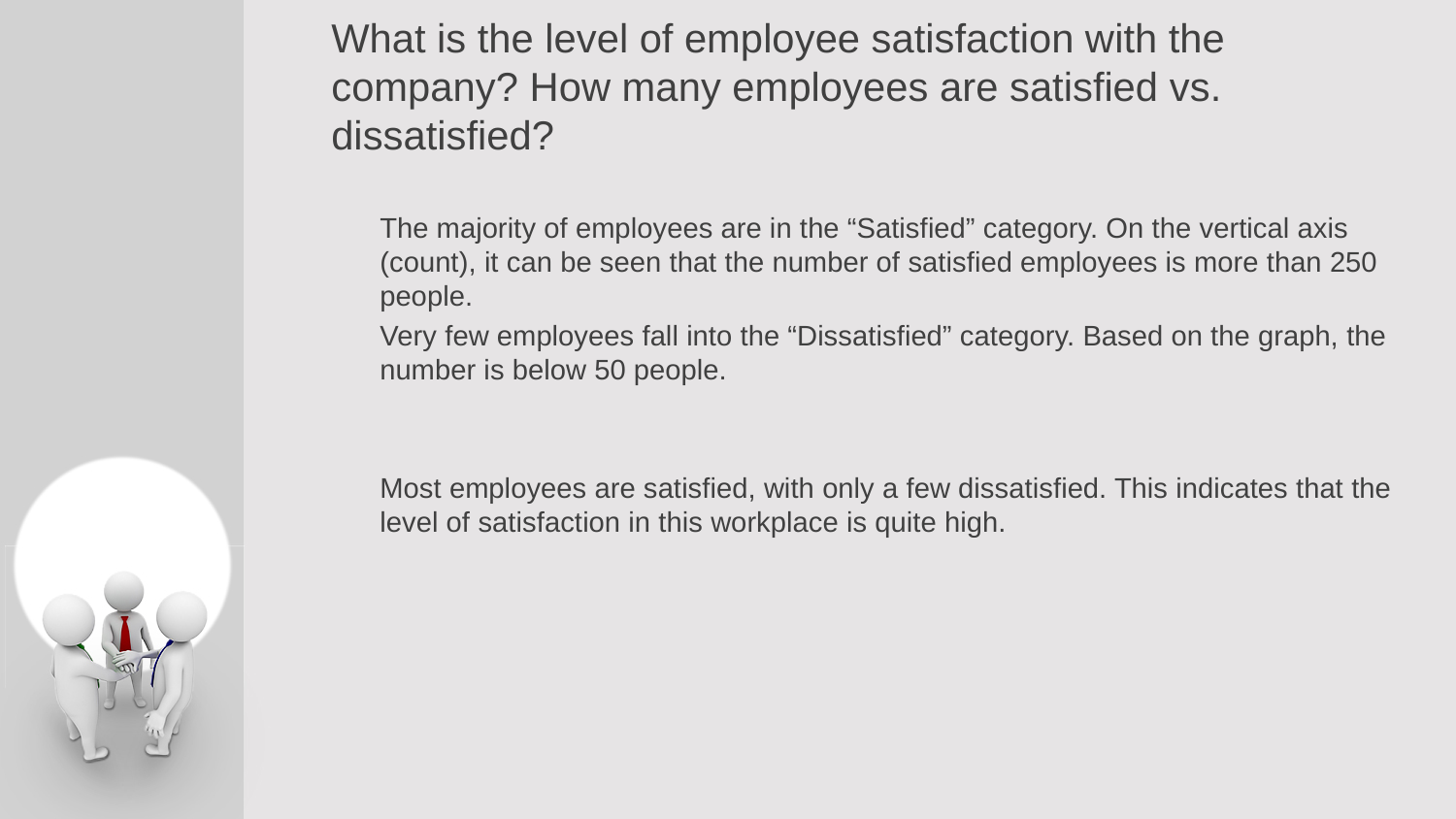

What is the level of employee satisfaction with the company? How many employees are satisfied vs. dissatisfied?

The majority of employees are in the “Satisfied” category. On the vertical axis (count), it can be seen that the number of satisfied employees is more than 250 people.
Very few employees fall into the “Dissatisfied” category. Based on the graph, the number is below 50 people.

Most employees are satisfied, with only a few dissatisfied. This indicates that the level of satisfaction in this workplace is quite high.